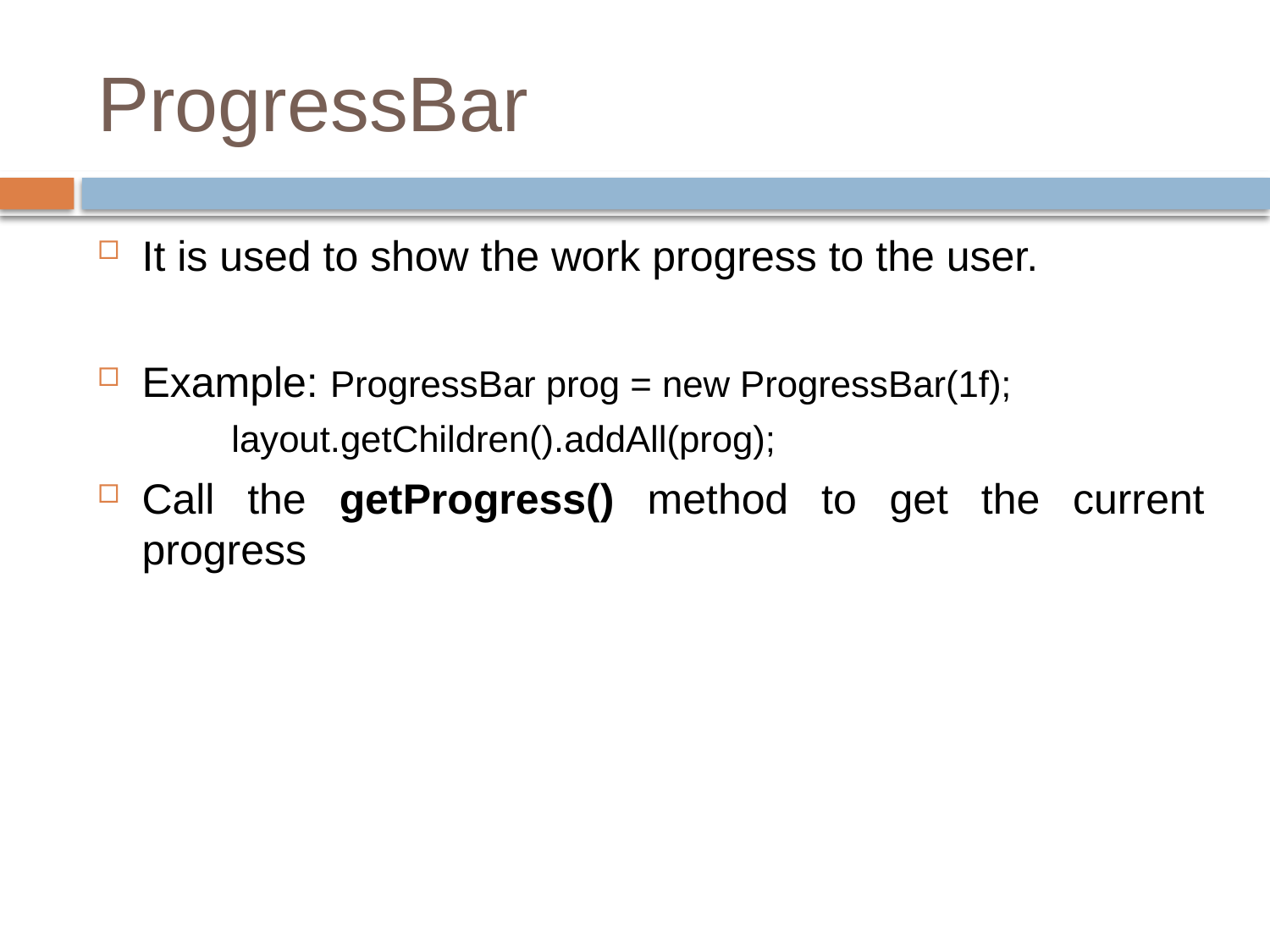

# ProgressBar
It is used to show the work progress to the user.

Example: ProgressBar prog = new ProgressBar(1f);
        layout.getChildren().addAll(prog);
Call the getProgress() method to get the current progress